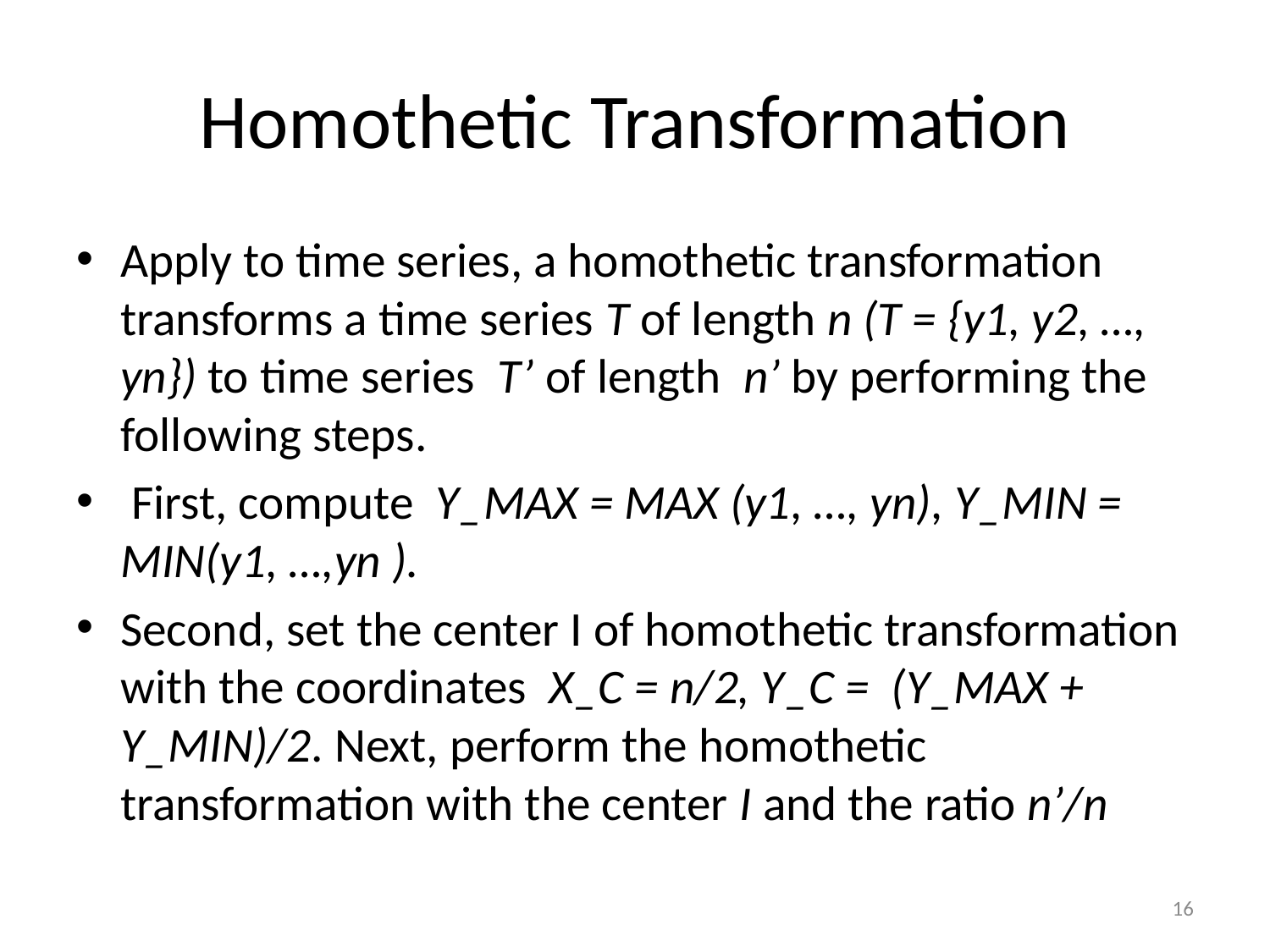

# Homothetic Transformation
Apply to time series, a homothetic transformation transforms a time series T of length n (T = {y1, y2, …, yn}) to time series  T’ of length  n’ by performing the following steps.
 First, compute  Y_MAX = MAX (y1, …, yn), Y_MIN = MIN(y1, …,yn ).
Second, set the center I of homothetic transformation with the coordinates  X_C = n/2, Y_C =  (Y_MAX + Y_MIN)/2. Next, perform the homothetic transformation with the center I and the ratio n’/n
16